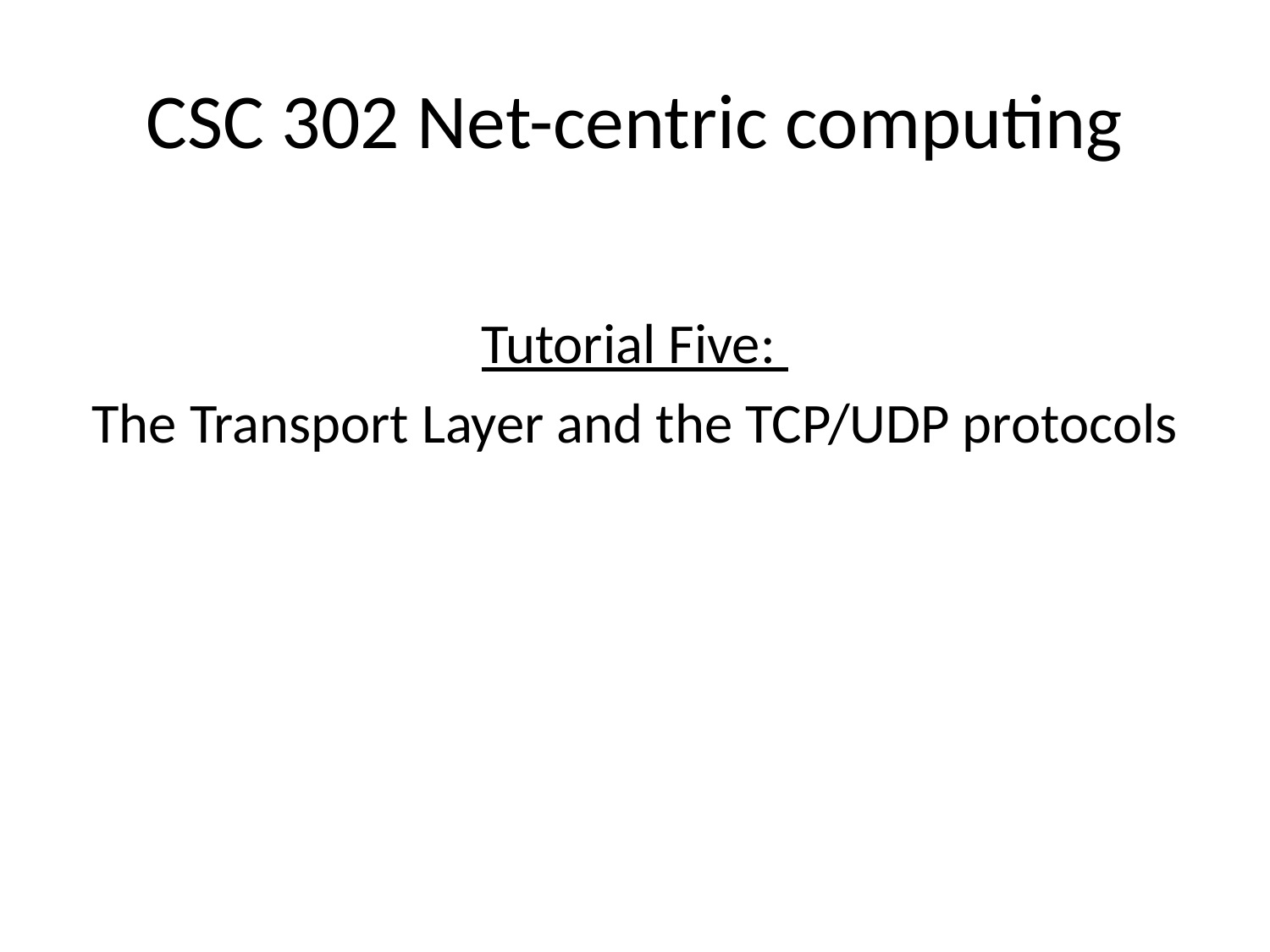

# CSC 302 Net-centric computing

Tutorial Five:
The Transport Layer and the TCP/UDP protocols